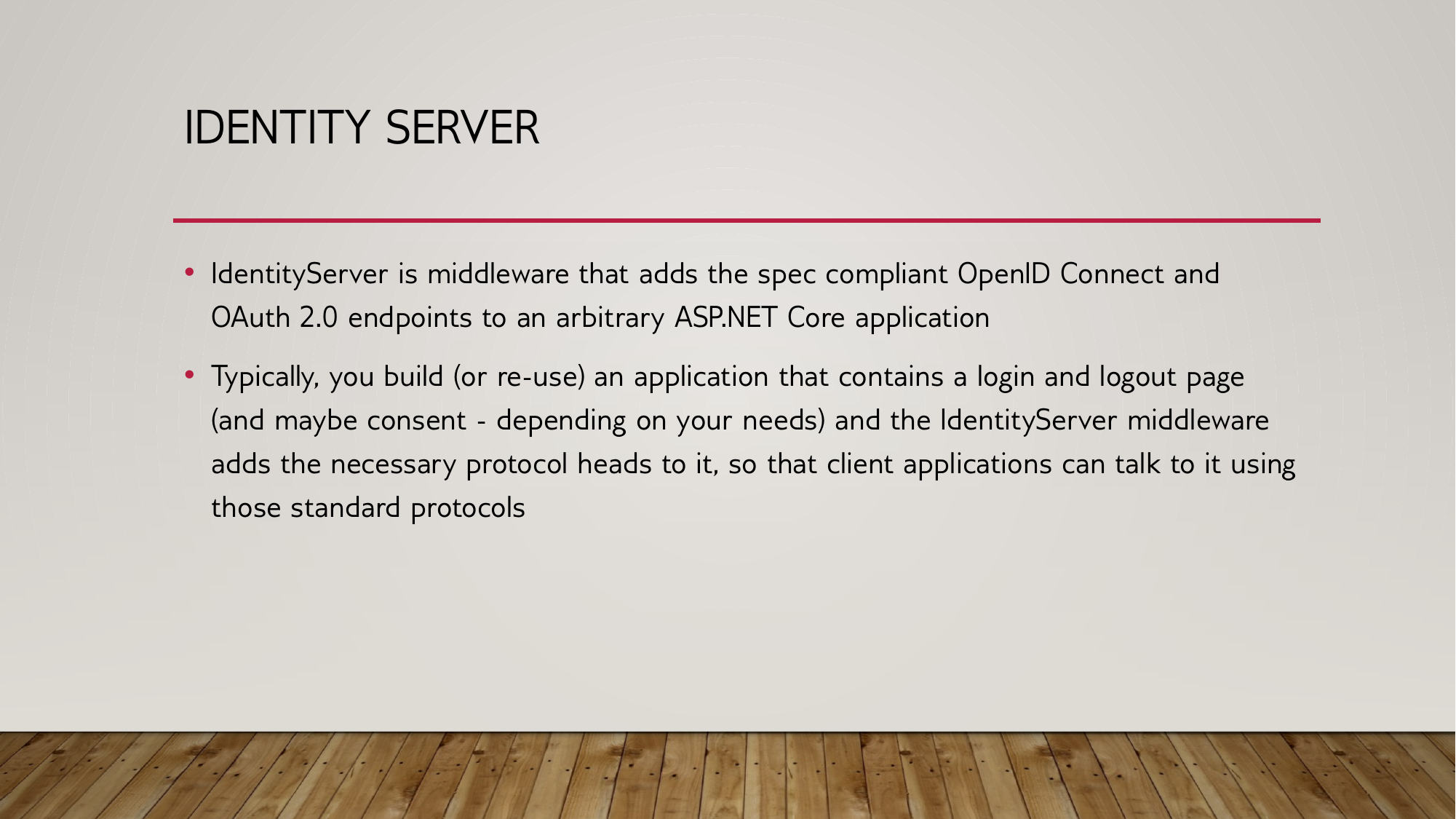

# Identity server
IdentityServer is middleware that adds the spec compliant OpenID Connect and OAuth 2.0 endpoints to an arbitrary ASP.NET Core application
Typically, you build (or re-use) an application that contains a login and logout page (and maybe consent - depending on your needs) and the IdentityServer middleware adds the necessary protocol heads to it, so that client applications can talk to it using those standard protocols